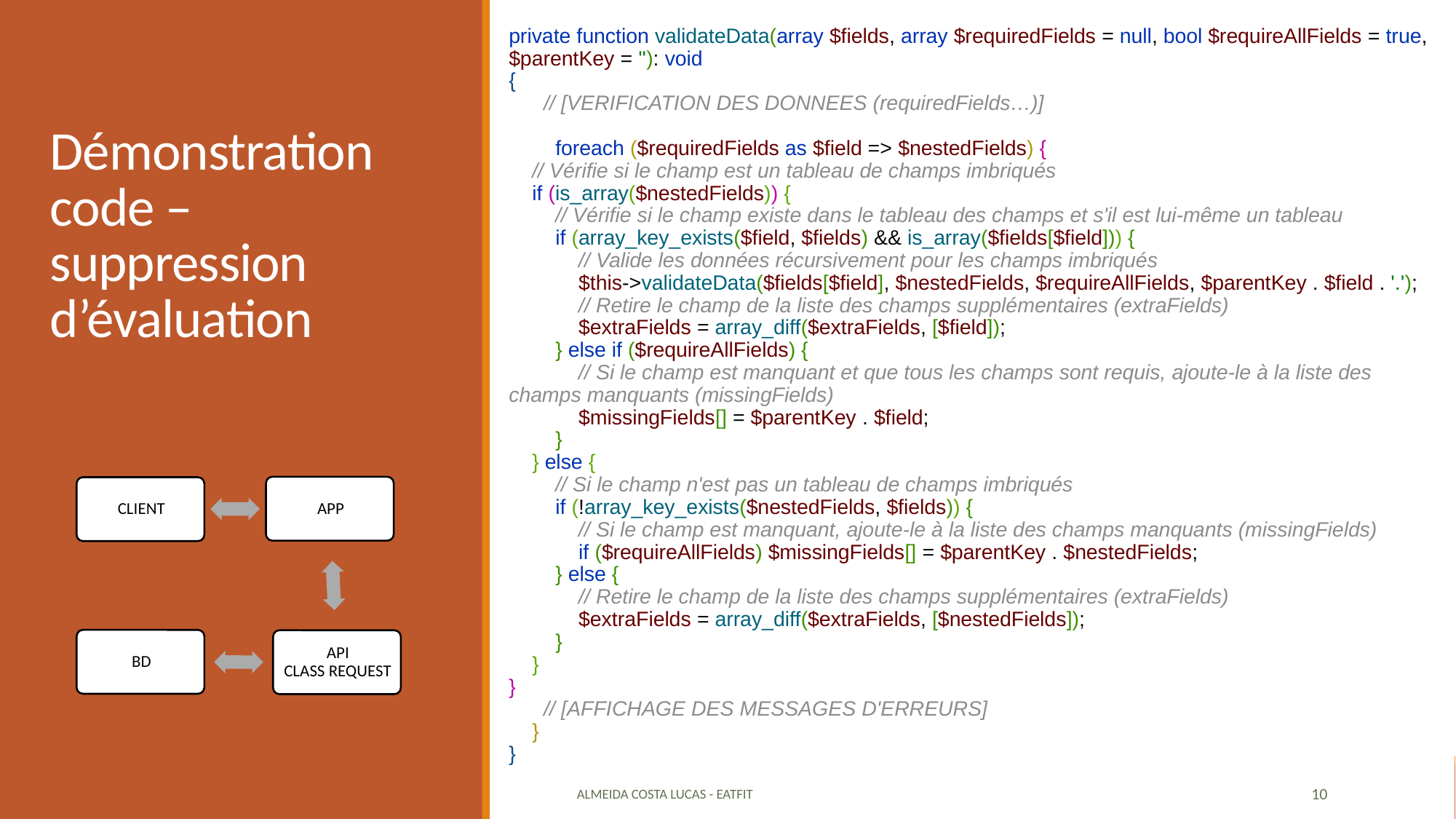

private function validateData(array $fields, array $requiredFields = null, bool $requireAllFields = true, $parentKey = ''): void
{
      // [VERIFICATION DES DONNEES (requiredFields…)]
        foreach ($requiredFields as $field => $nestedFields) {
    // Vérifie si le champ est un tableau de champs imbriqués
    if (is_array($nestedFields)) {
        // Vérifie si le champ existe dans le tableau des champs et s'il est lui-même un tableau
        if (array_key_exists($field, $fields) && is_array($fields[$field])) {
            // Valide les données récursivement pour les champs imbriqués
            $this->validateData($fields[$field], $nestedFields, $requireAllFields, $parentKey . $field . '.');
            // Retire le champ de la liste des champs supplémentaires (extraFields)
            $extraFields = array_diff($extraFields, [$field]);
        } else if ($requireAllFields) {
            // Si le champ est manquant et que tous les champs sont requis, ajoute-le à la liste des champs manquants (missingFields)
            $missingFields[] = $parentKey . $field;
        }
    } else {
        // Si le champ n'est pas un tableau de champs imbriqués
        if (!array_key_exists($nestedFields, $fields)) {
            // Si le champ est manquant, ajoute-le à la liste des champs manquants (missingFields)
            if ($requireAllFields) $missingFields[] = $parentKey . $nestedFields;
        } else {
            // Retire le champ de la liste des champs supplémentaires (extraFields)
            $extraFields = array_diff($extraFields, [$nestedFields]);
        }
    }
}
      // [AFFICHAGE DES MESSAGES D'ERREURS]
    }
}
# Démonstration code – suppression d’évaluation
CLIENT

APP

API
CLASS REQUEST

BD

Almeida Costa Lucas - Eatfit
10